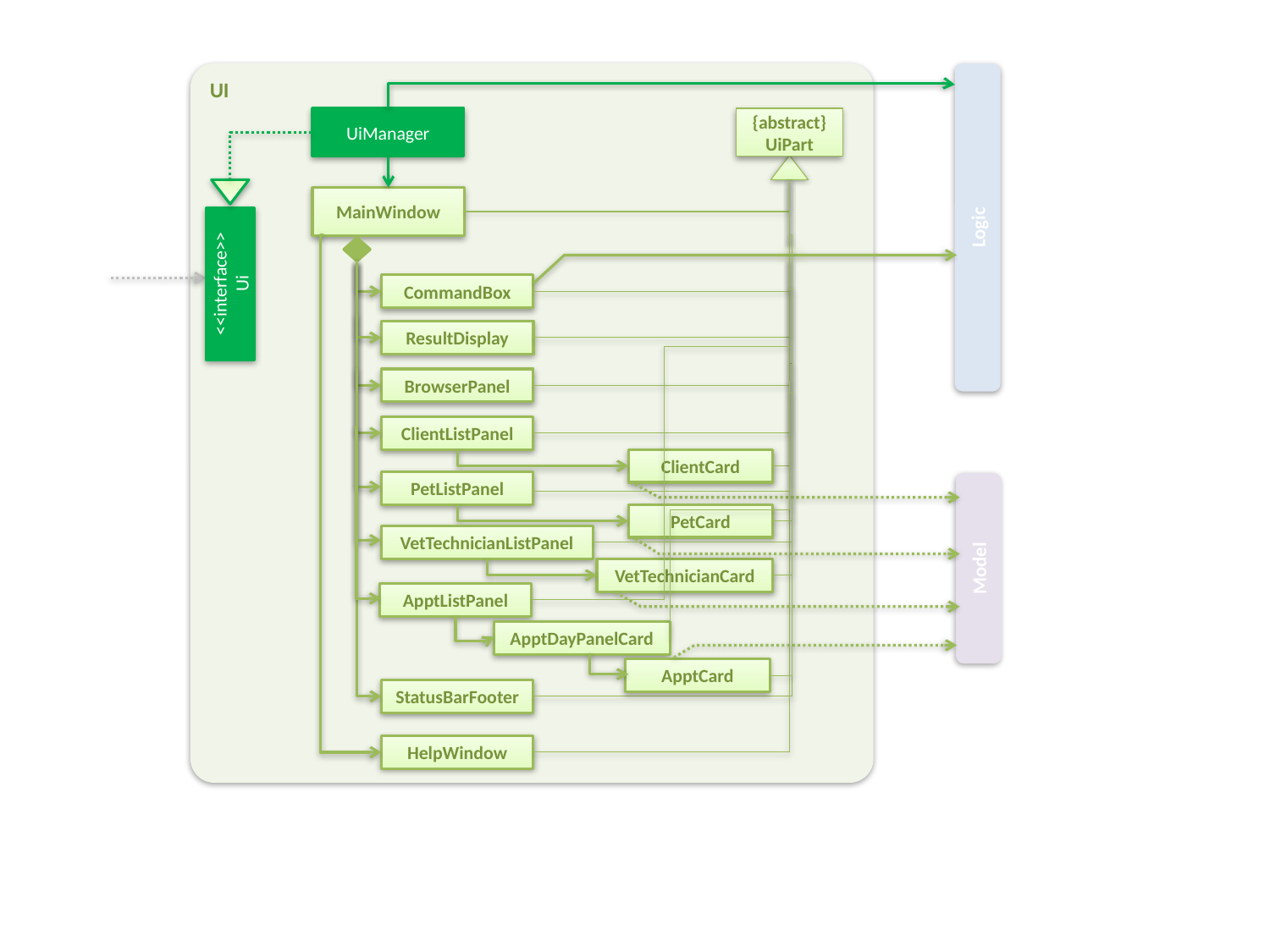

UI
UiManager
{abstract}
UiPart

MainWindow
Logic

<<interface>>
Ui
CommandBox
ResultDisplay
BrowserPanel
ClientListPanel
ClientCard
PetListPanel

PetCard
VetTechnicianListPanel

Model
VetTechnicianCard
ApptListPanel

ApptDayPanelCard

ApptCard
StatusBarFooter
HelpWindow